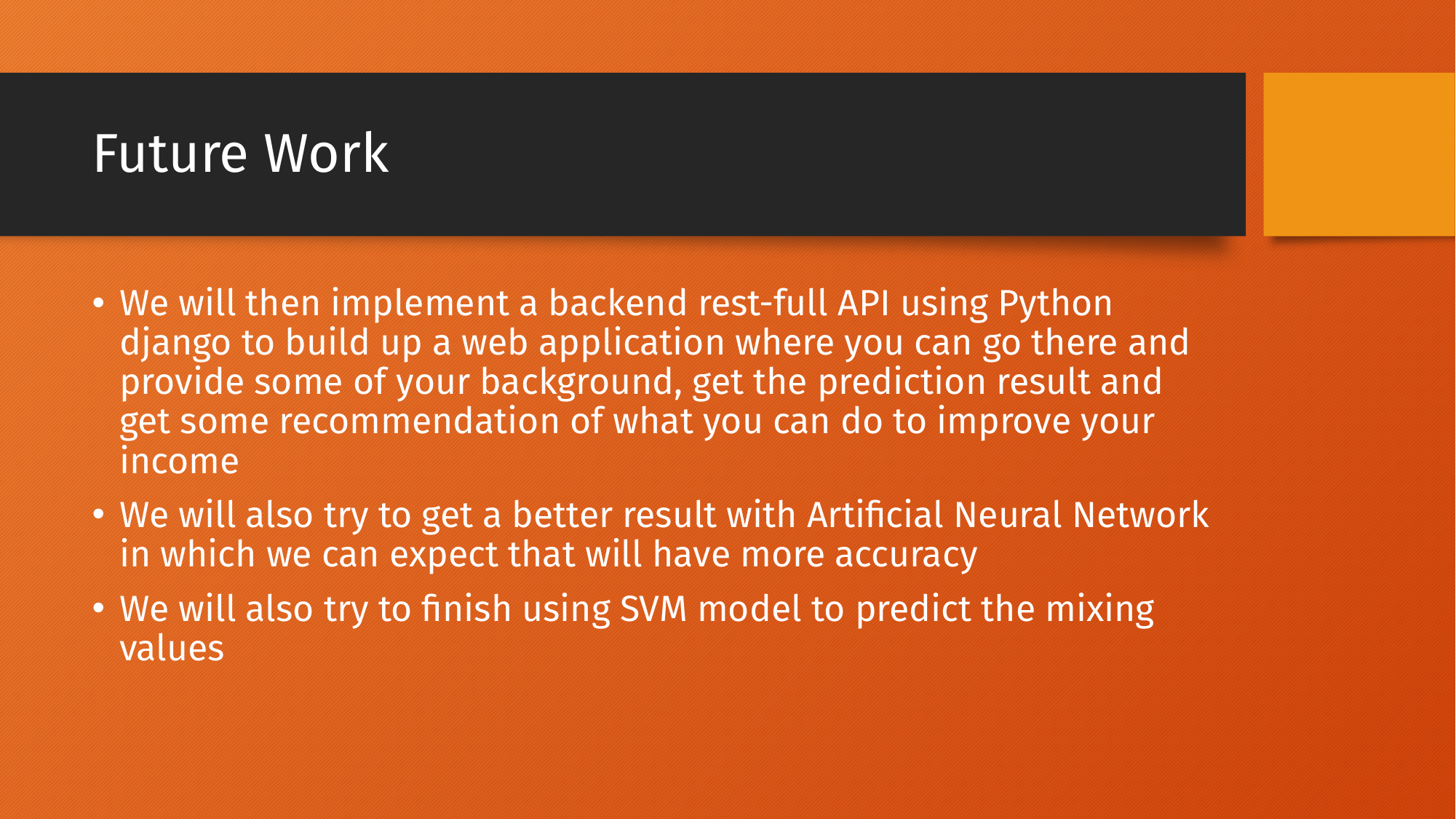

# Future Work
We will then implement a backend rest-full API using Python django to build up a web application where you can go there and provide some of your background, get the prediction result and get some recommendation of what you can do to improve your income
We will also try to get a better result with Artificial Neural Network in which we can expect that will have more accuracy
We will also try to finish using SVM model to predict the mixing values